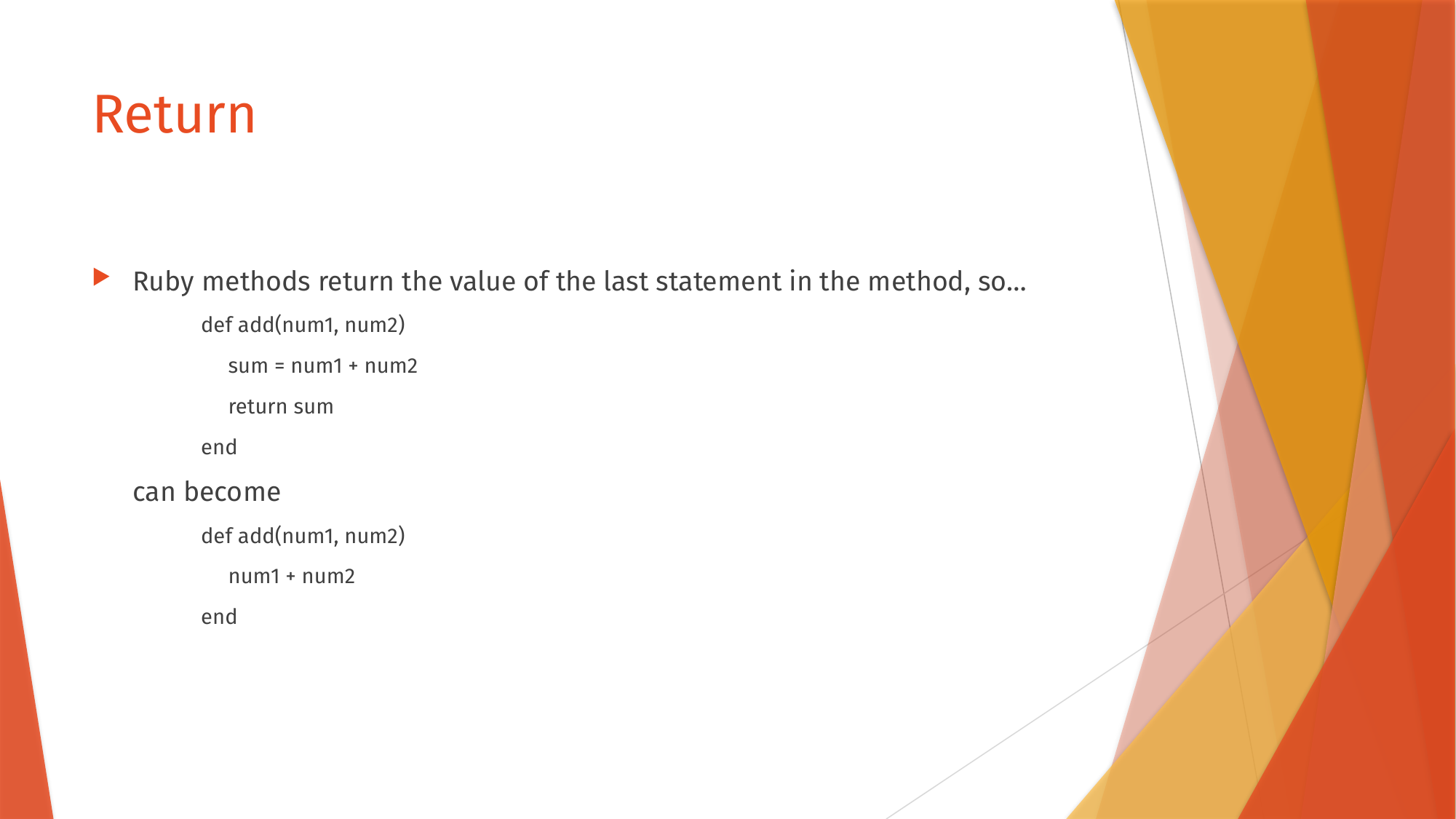

# Return
Ruby methods return the value of the last statement in the method, so…
def add(num1, num2)
	sum = num1 + num2
	return sum
end
	can become
def add(num1, num2)
	num1 + num2
end